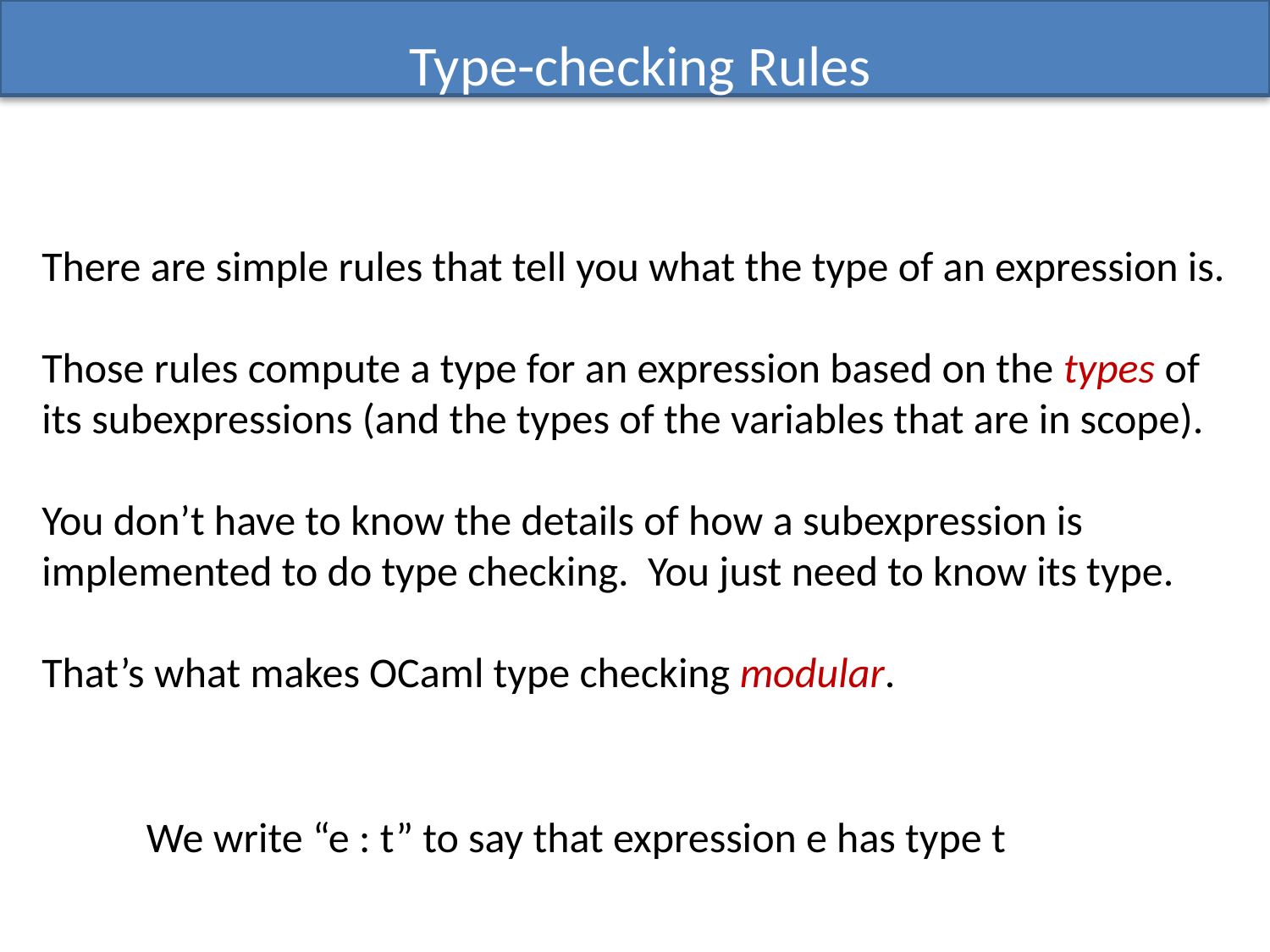

# Type-checking Rules

There are simple rules that tell you what the type of an expression is.

Those rules compute a type for an expression based on the types of
its subexpressions (and the types of the variables that are in scope).

You don’t have to know the details of how a subexpression is
implemented to do type checking.  You just need to know its type.

That’s what makes OCaml type checking modular.
We write “e : t” to say that expression e has type t